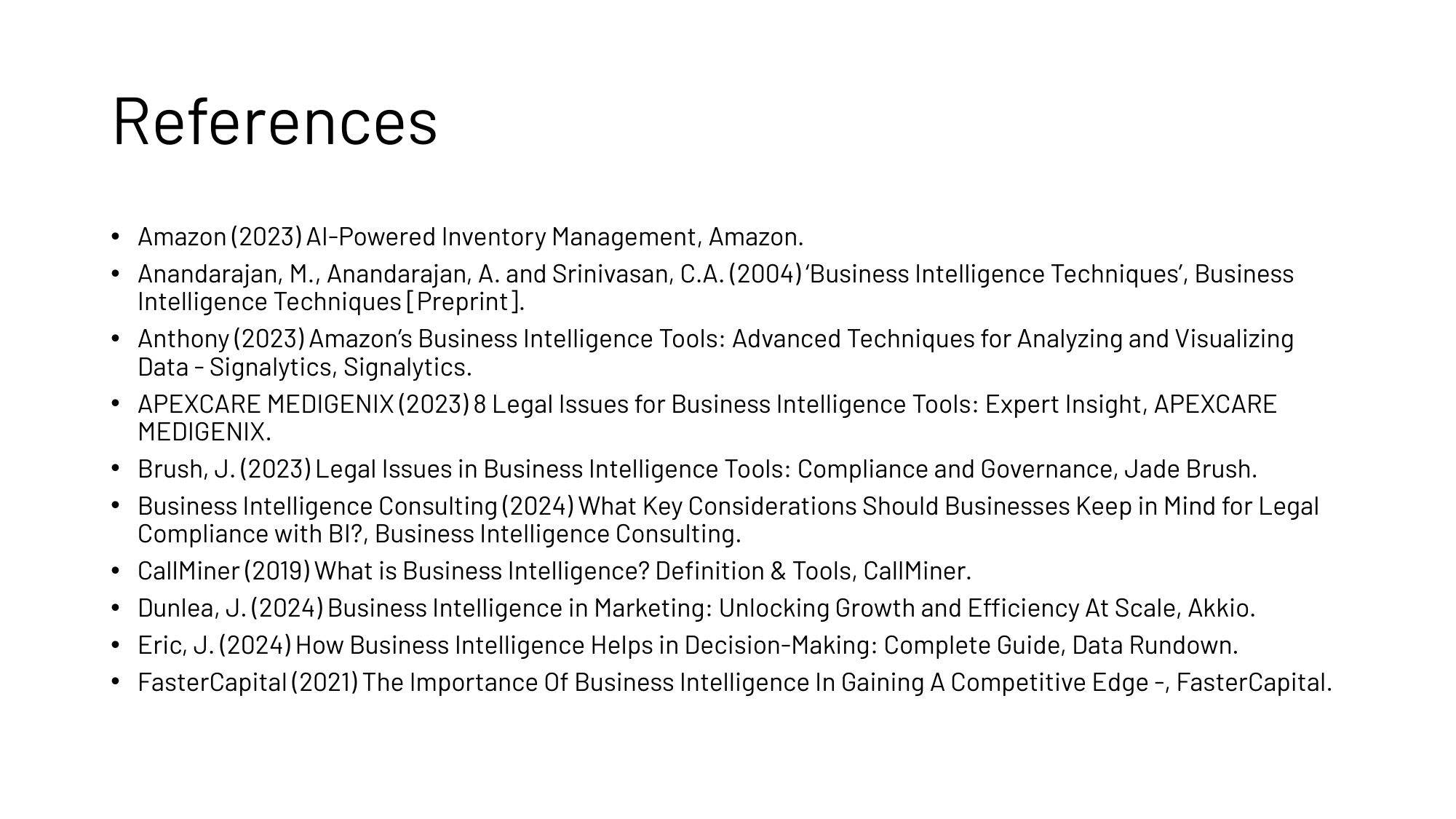

# References
Amazon (2023) AI-Powered Inventory Management, Amazon.
Anandarajan, M., Anandarajan, A. and Srinivasan, C.A. (2004) ‘Business Intelligence Techniques’, Business Intelligence Techniques [Preprint].
Anthony (2023) Amazon’s Business Intelligence Tools: Advanced Techniques for Analyzing and Visualizing Data - Signalytics, Signalytics.
APEXCARE MEDIGENIX (2023) 8 Legal Issues for Business Intelligence Tools: Expert Insight, APEXCARE MEDIGENIX.
Brush, J. (2023) Legal Issues in Business Intelligence Tools: Compliance and Governance, Jade Brush.
Business Intelligence Consulting (2024) What Key Considerations Should Businesses Keep in Mind for Legal Compliance with BI?, Business Intelligence Consulting.
CallMiner (2019) What is Business Intelligence? Definition & Tools, CallMiner.
Dunlea, J. (2024) Business Intelligence in Marketing: Unlocking Growth and Efficiency At Scale, Akkio.
Eric, J. (2024) How Business Intelligence Helps in Decision-Making: Complete Guide, Data Rundown.
FasterCapital (2021) The Importance Of Business Intelligence In Gaining A Competitive Edge -, FasterCapital.